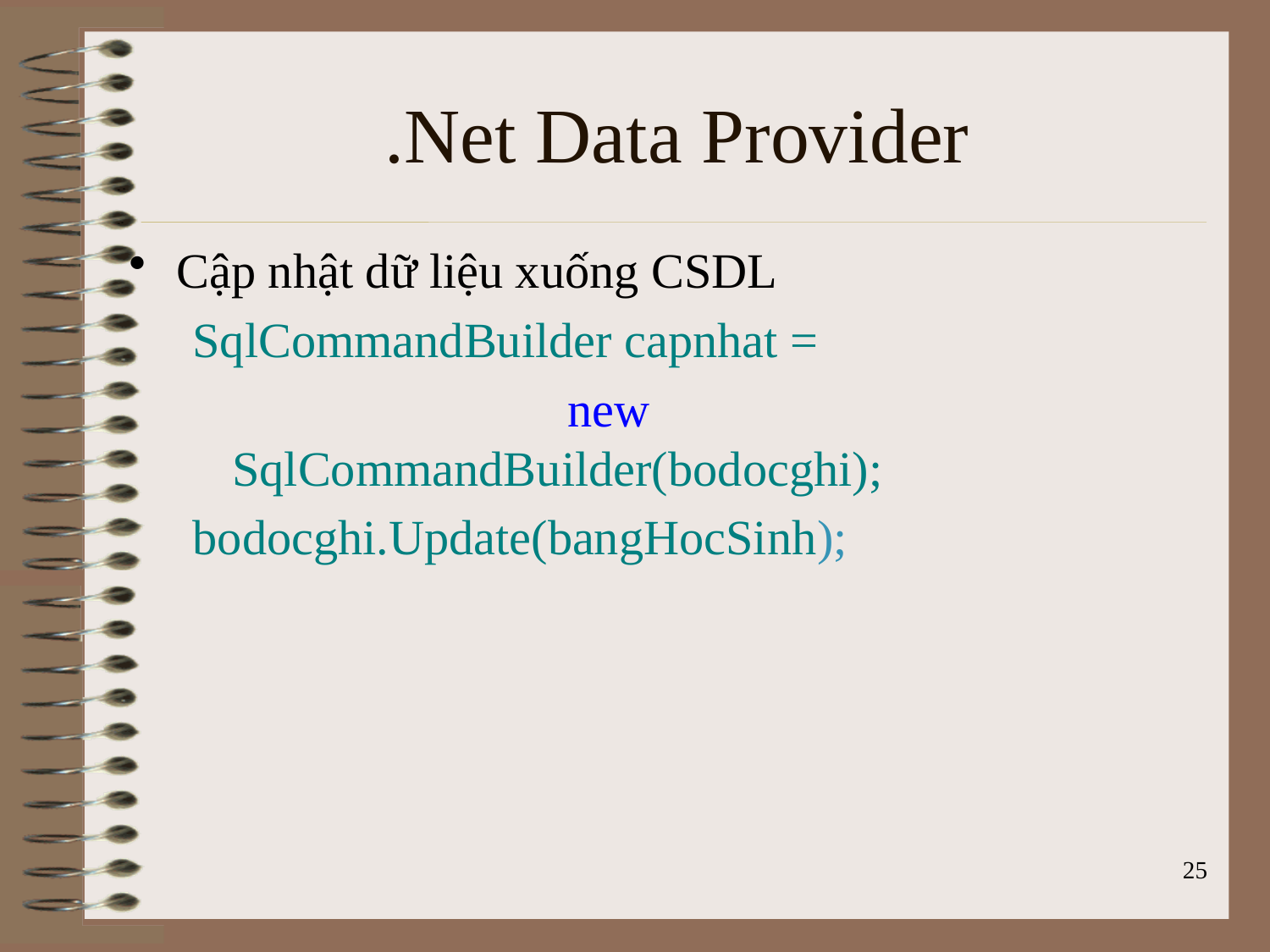

# .Net Data Provider
Cập nhật dữ liệu xuống CSDL
SqlCommandBuilder capnhat =
		                 new SqlCommandBuilder(bodocghi);
bodocghi.Update(bangHocSinh);
25